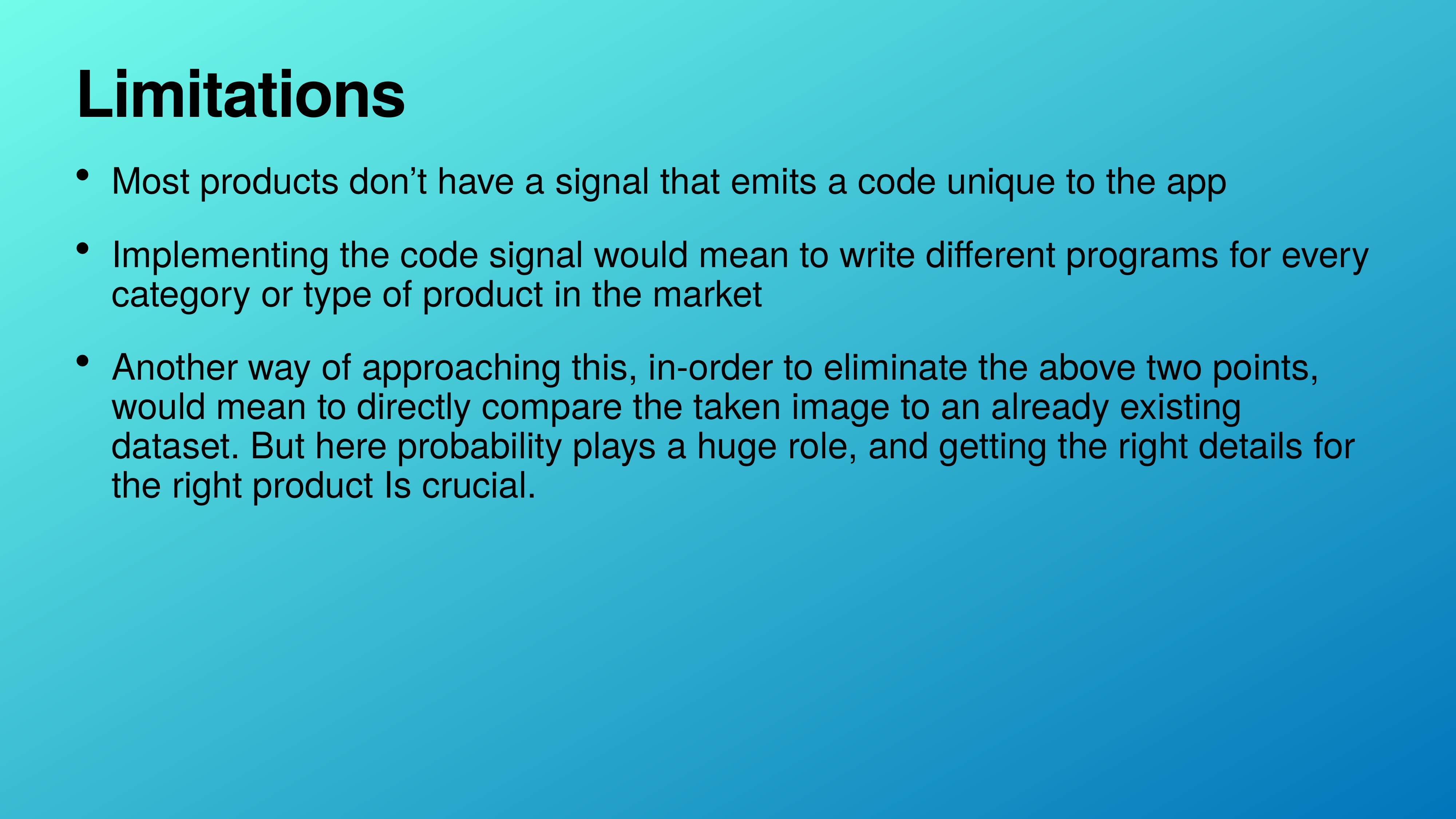

# Limitations
Most products don’t have a signal that emits a code unique to the app
Implementing the code signal would mean to write different programs for every category or type of product in the market
Another way of approaching this, in-order to eliminate the above two points, would mean to directly compare the taken image to an already existing dataset. But here probability plays a huge role, and getting the right details for the right product Is crucial.